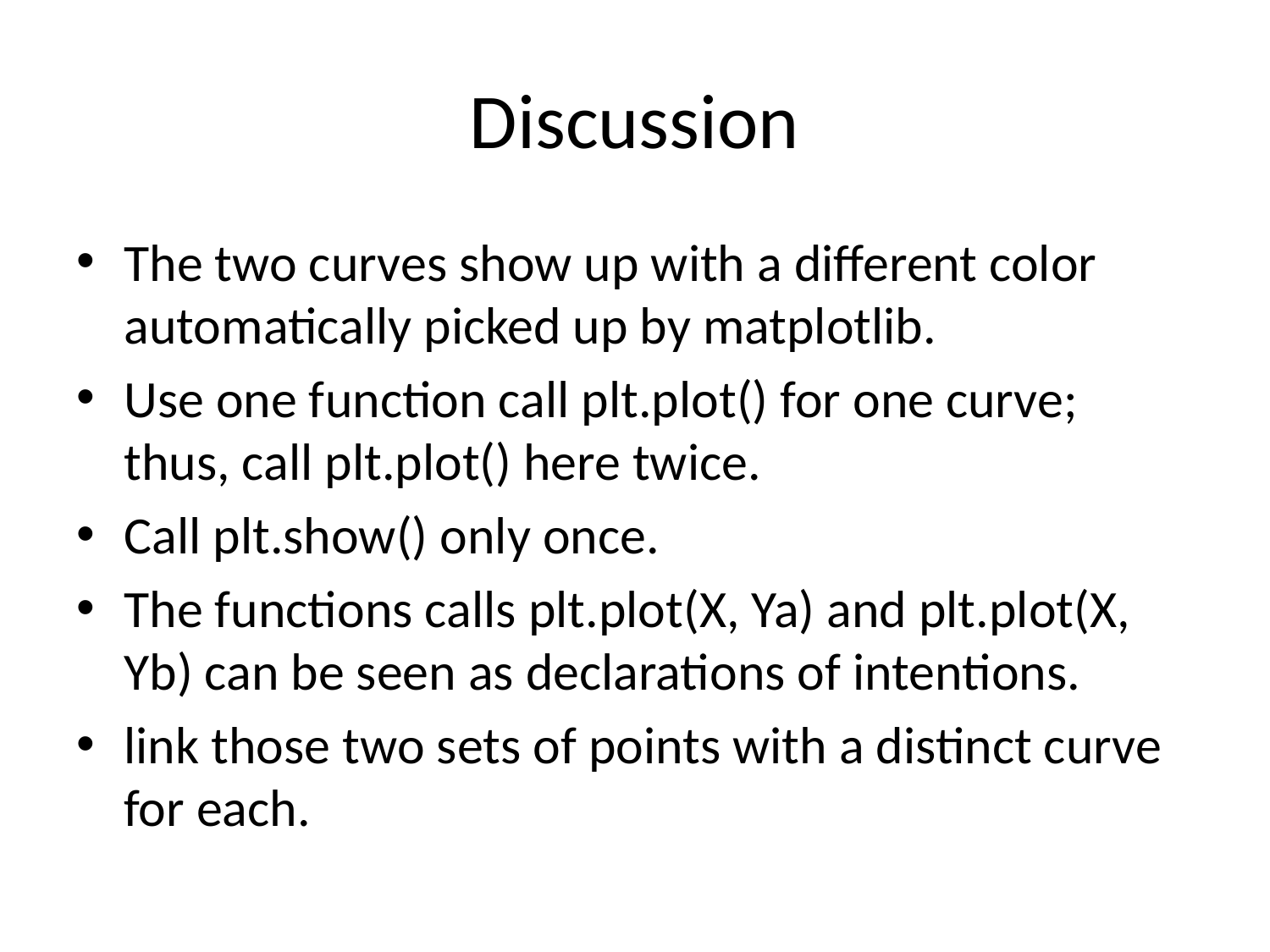

# Discussion
The two curves show up with a different color automatically picked up by matplotlib.
Use one function call plt.plot() for one curve; thus, call plt.plot() here twice.
Call plt.show() only once.
The functions calls plt.plot(X, Ya) and plt.plot(X, Yb) can be seen as declarations of intentions.
link those two sets of points with a distinct curve for each.